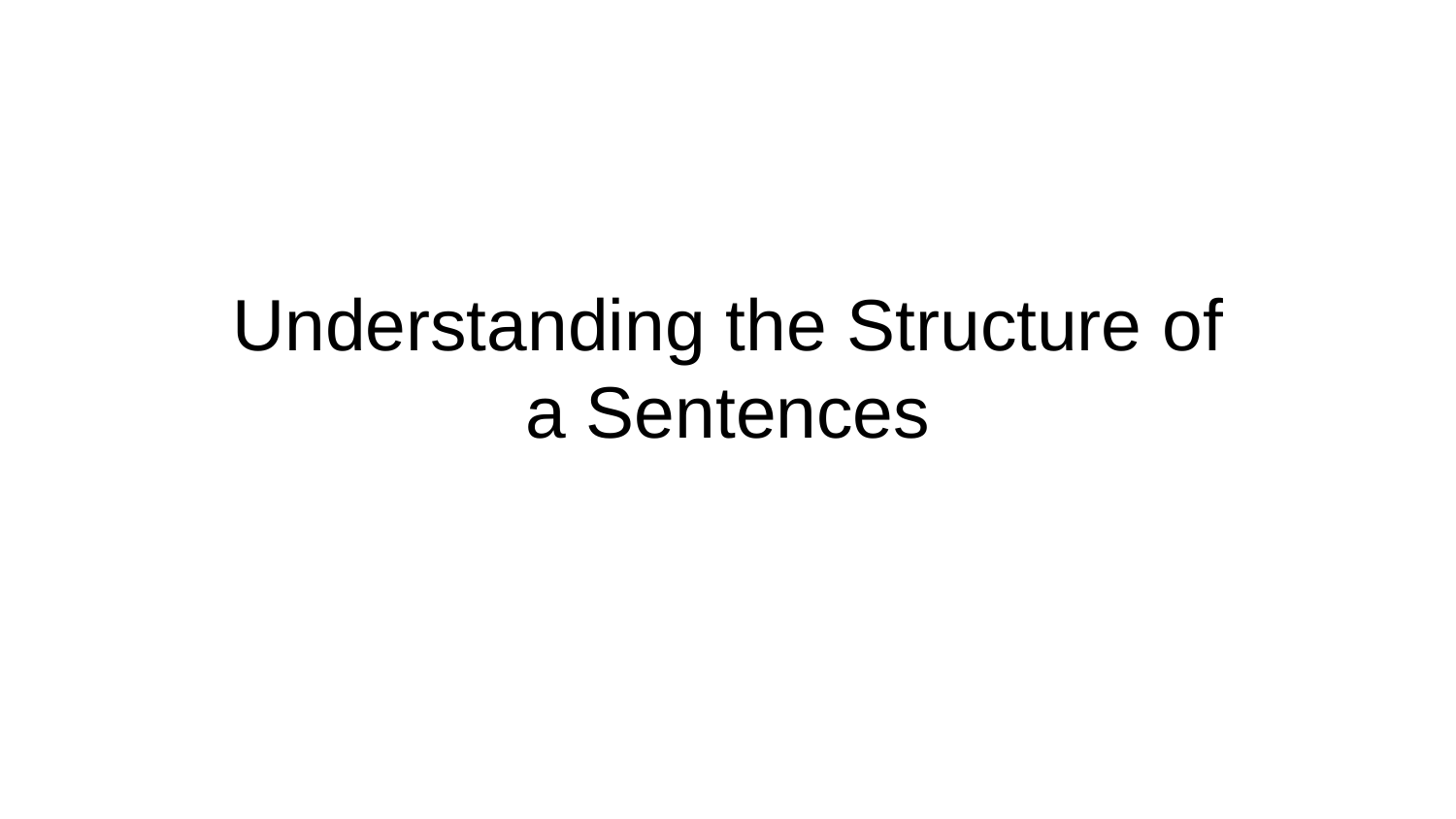

# Understanding the Structure of
a Sentences